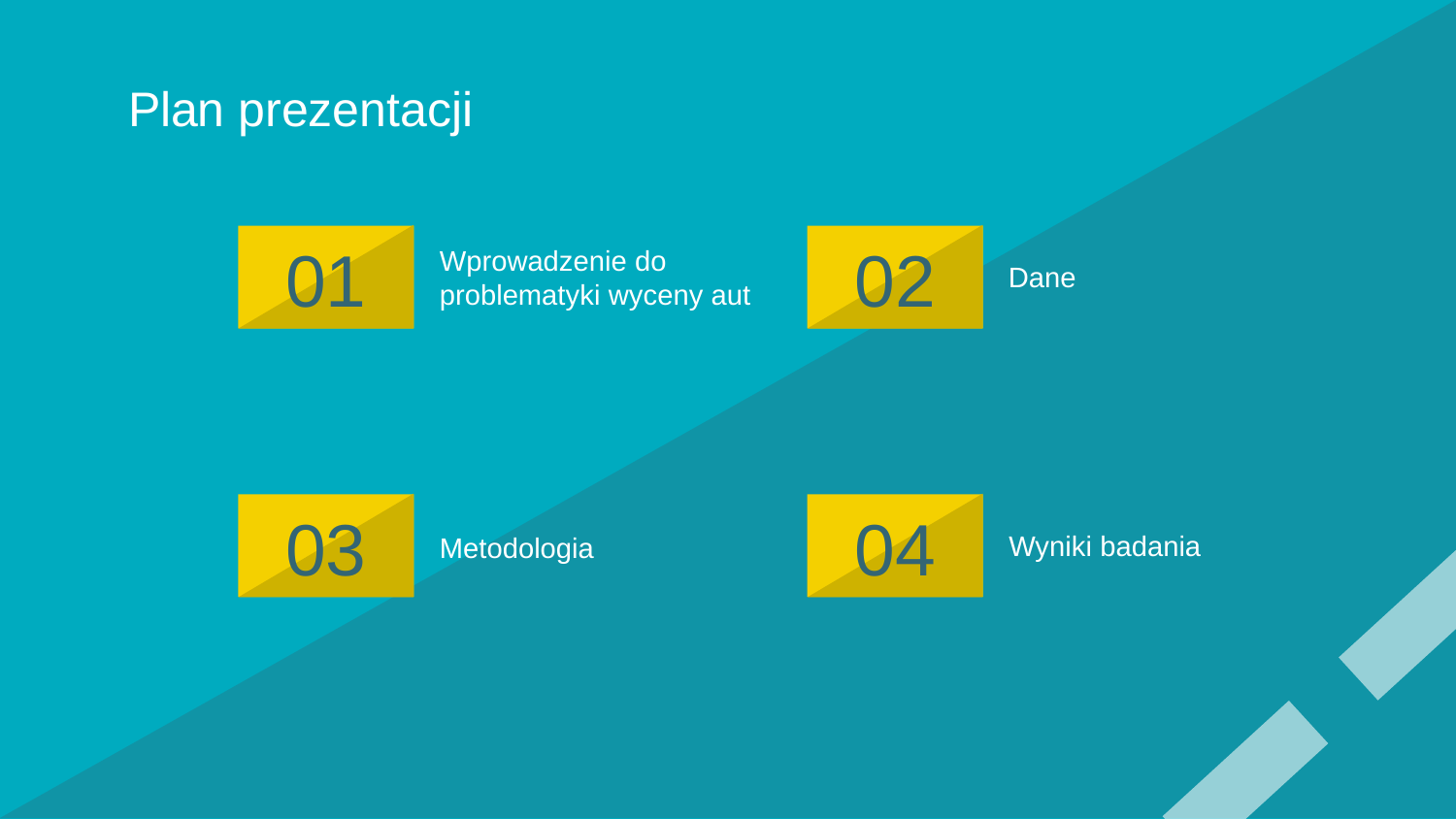

# Plan prezentacji

01
02
Wprowadzenie do problematyki wyceny aut
Dane

03
04
Wyniki badania
Metodologia